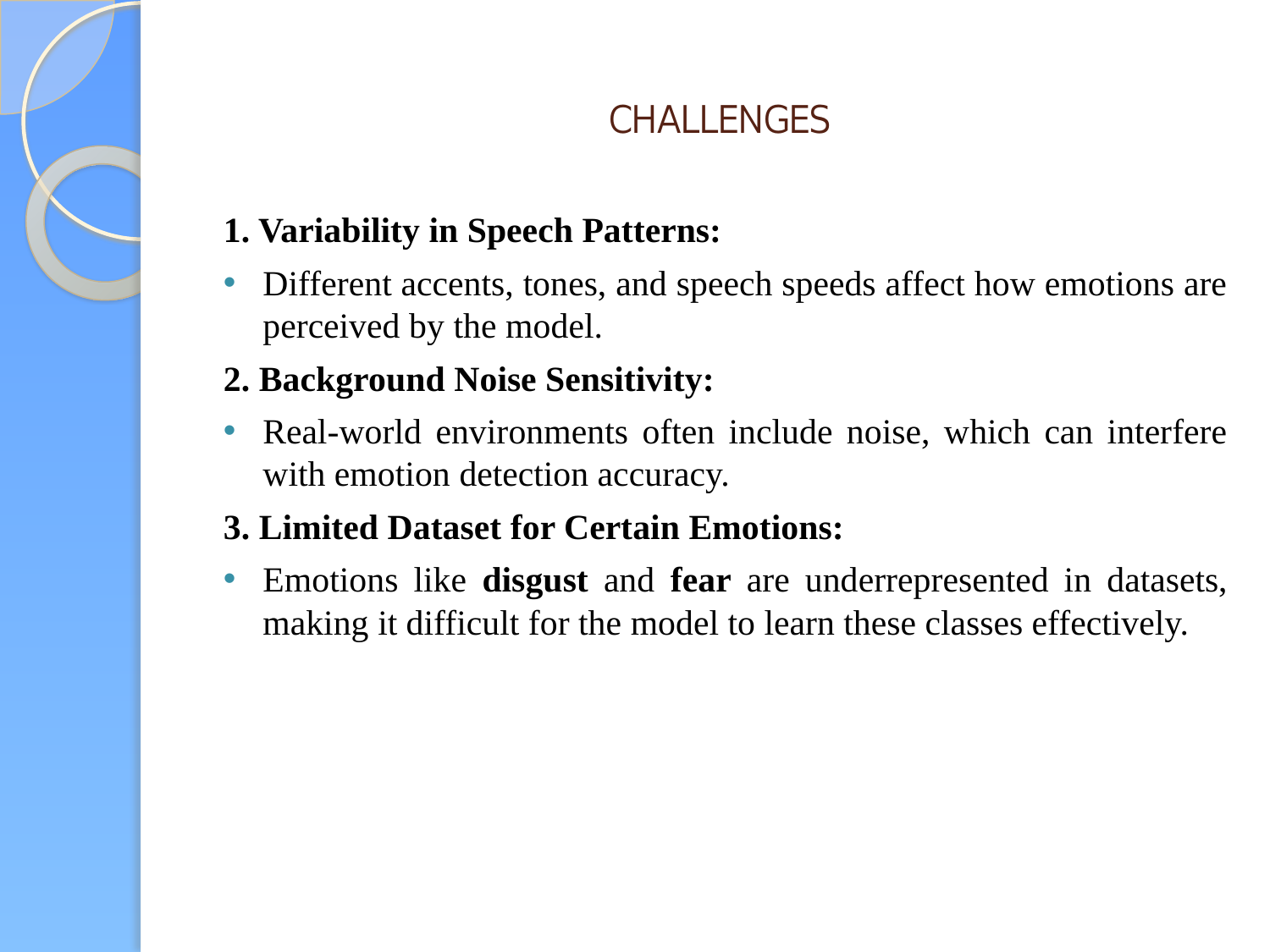

# CHALLENGES
1. Variability in Speech Patterns:
Different accents, tones, and speech speeds affect how emotions are perceived by the model.
2. Background Noise Sensitivity:
Real-world environments often include noise, which can interfere with emotion detection accuracy.
3. Limited Dataset for Certain Emotions:
Emotions like disgust and fear are underrepresented in datasets, making it difficult for the model to learn these classes effectively.